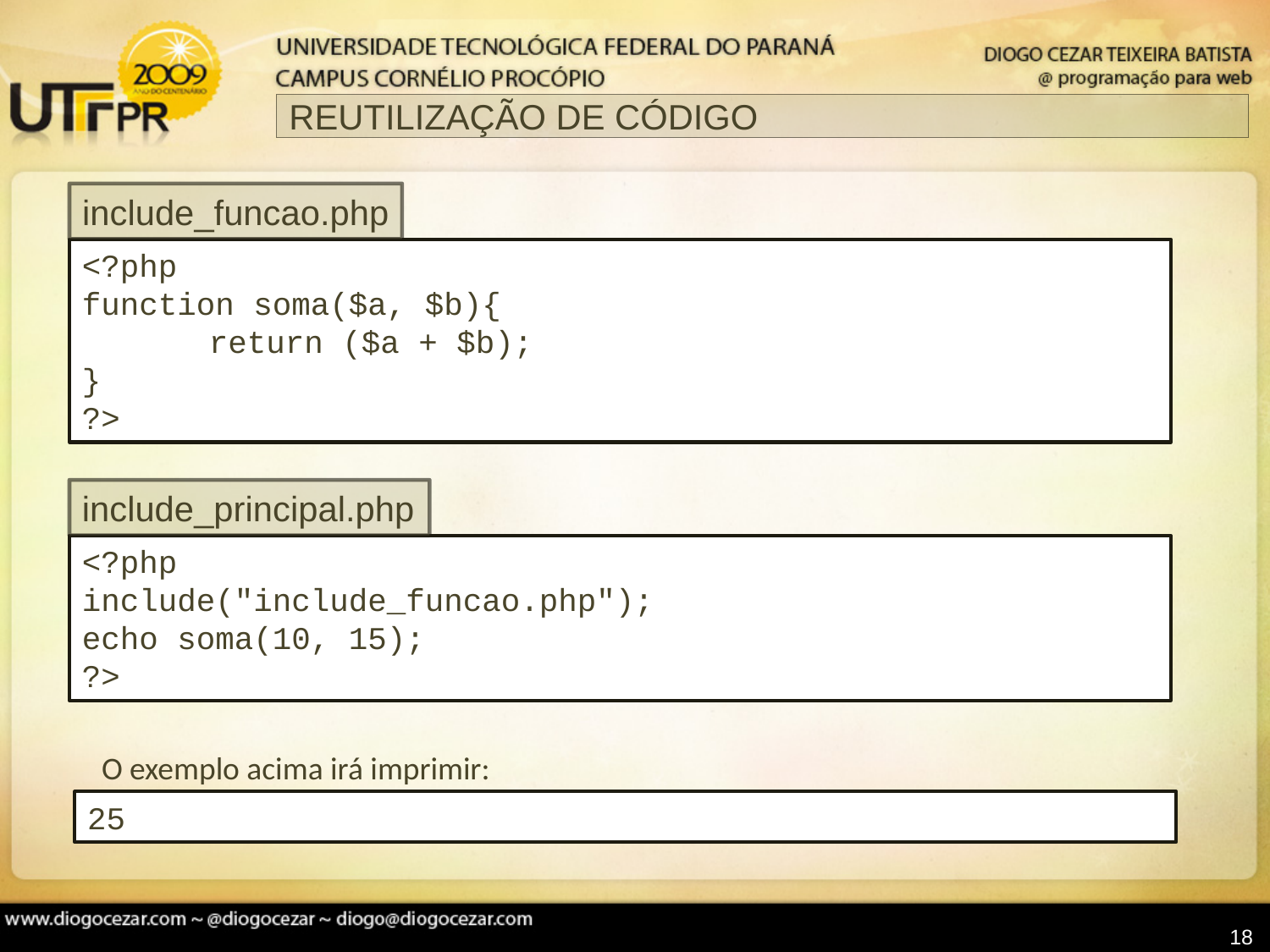

# REUTILIZAÇÃO DE CÓDIGO
include_funcao.php
<?php
function soma($a, $b){
	return ($a + $b);
}
?>
include_principal.php
<?php
include("include_funcao.php");
echo soma(10, 15);
?>
O exemplo acima irá imprimir:
25
18